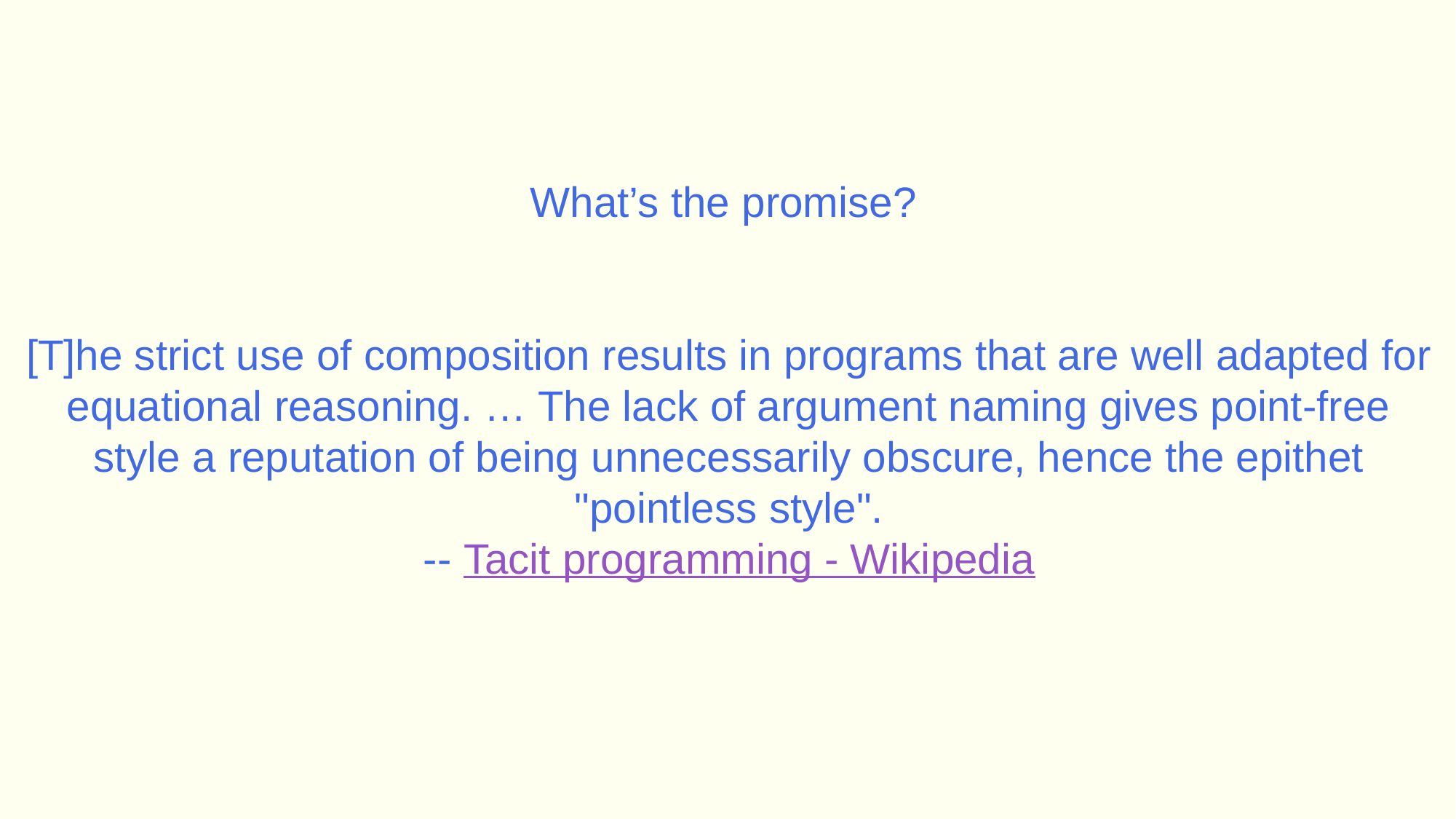

What’s the promise?

[T]he strict use of composition results in programs that are well adapted for equational reasoning. … The lack of argument naming gives point-free style a reputation of being unnecessarily obscure, hence the epithet "pointless style".
-- Tacit programming - Wikipedia